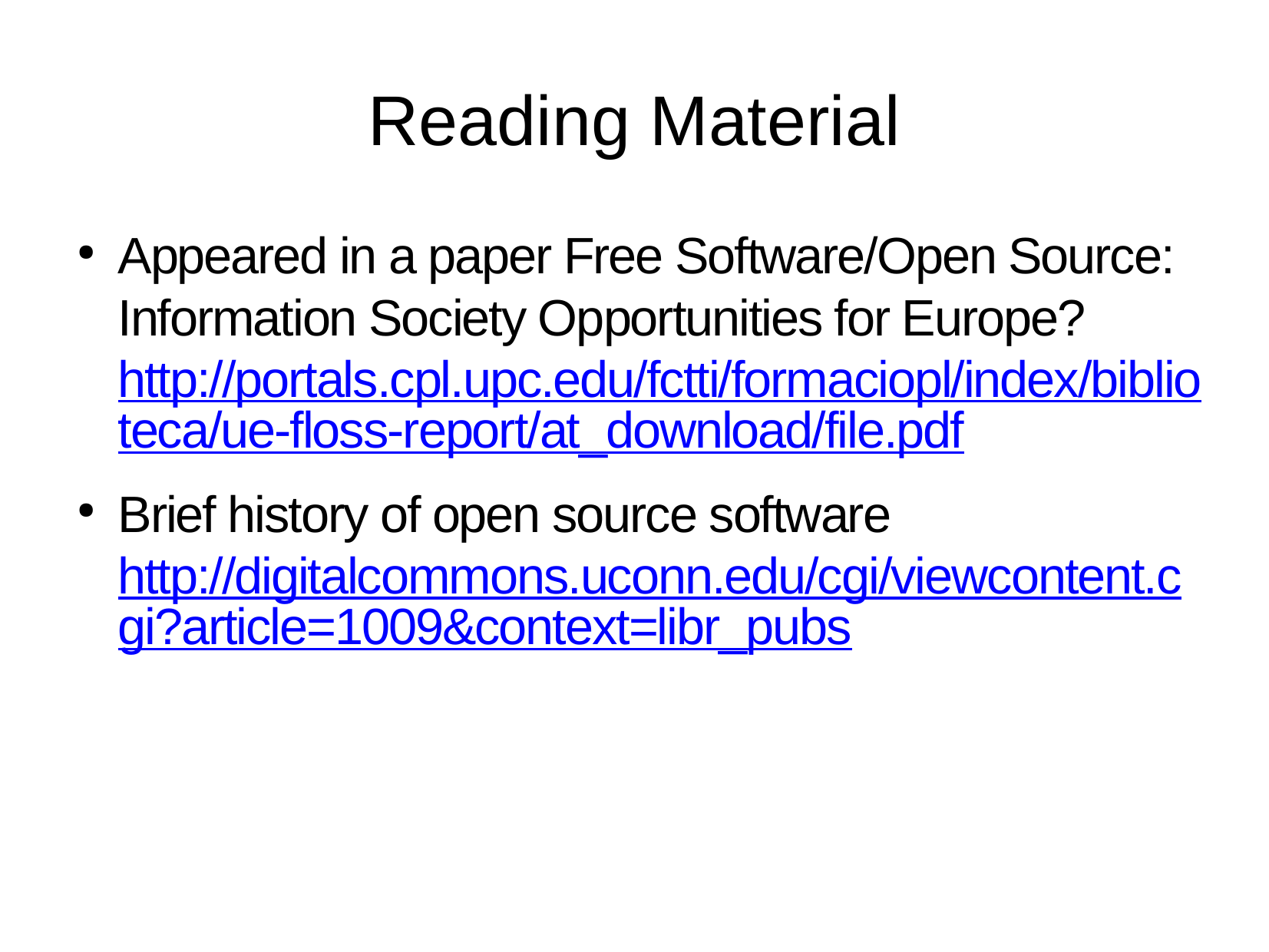

Reading Material
Appeared in a paper Free Software/Open Source: Information Society Opportunities for Europe? http://portals.cpl.upc.edu/fctti/formaciopl/index/biblioteca/ue-floss-report/at_download/file.pdf
Brief history of open source software http://digitalcommons.uconn.edu/cgi/viewcontent.cgi?article=1009&context=libr_pubs